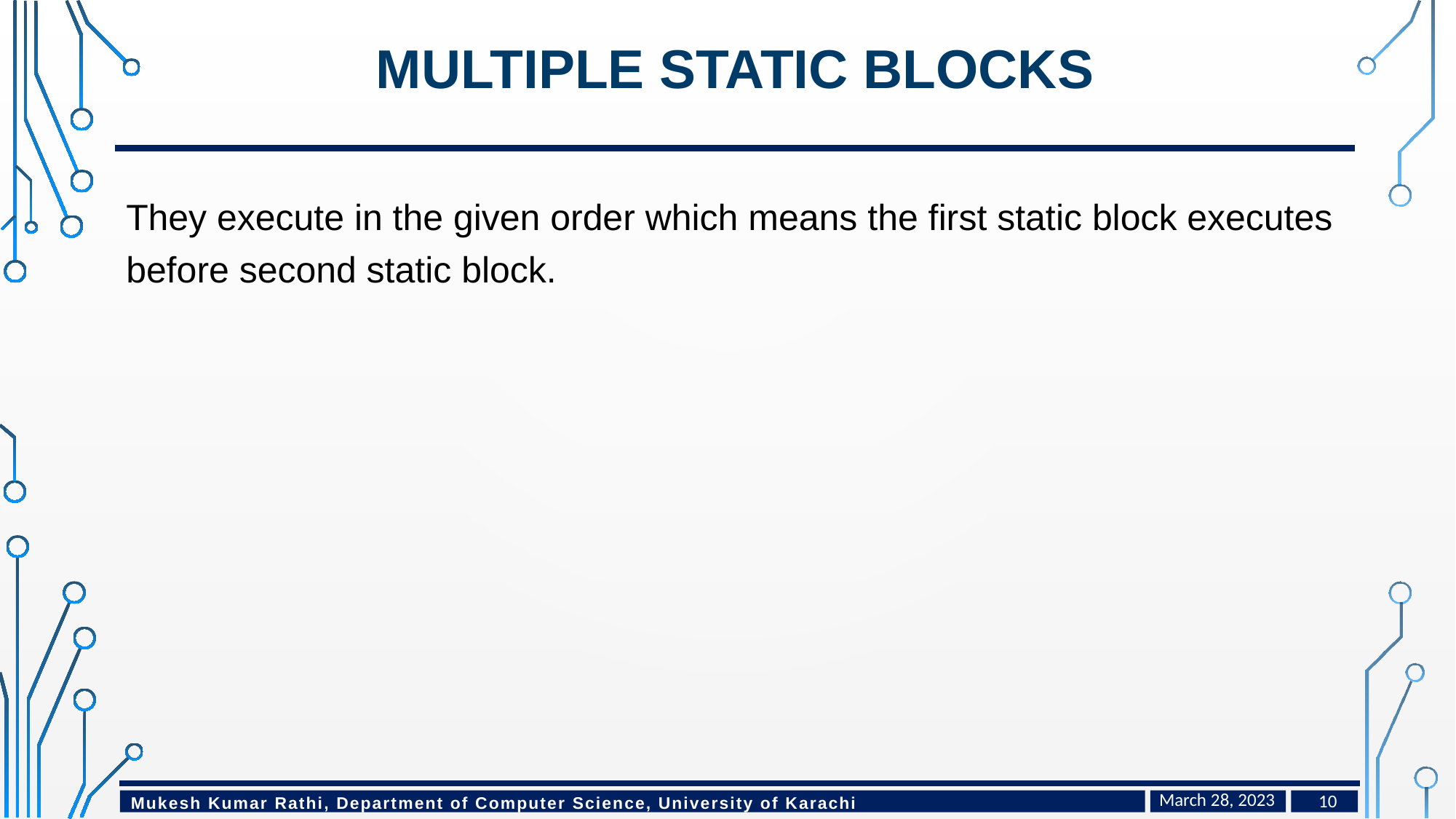

# Multiple Static blocks
They execute in the given order which means the first static block executes before second static block.
March 28, 2023
10